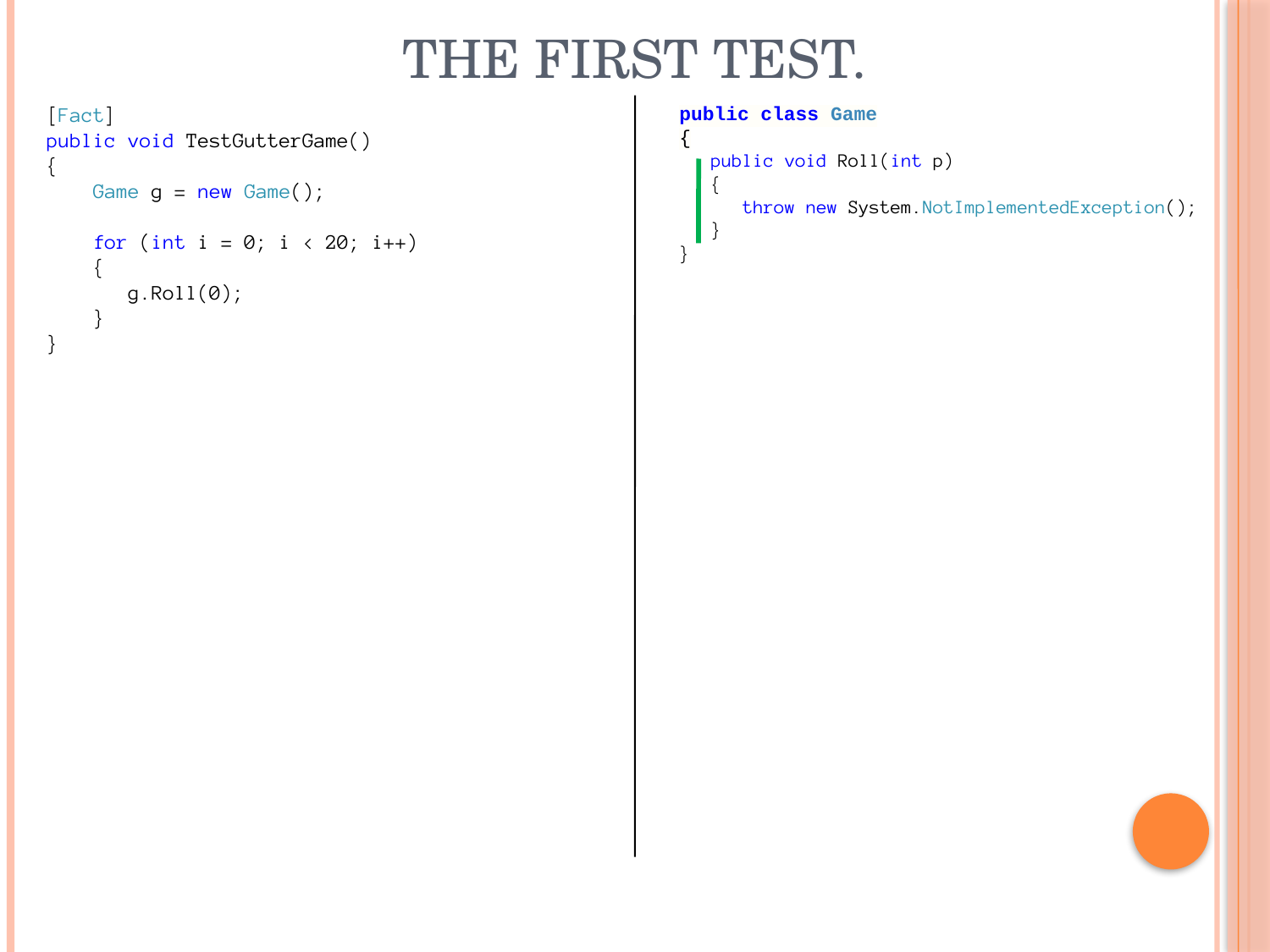

# The first test.
[Fact]
public void TestGutterGame()
{
    Game g = new Game();

    for (int i = 0; i < 20; i++)
    {
       g.Roll(0);
    }
}
public class Game
{
   public void Roll(int p)
   {
      throw new System.NotImplementedException();
   }
}